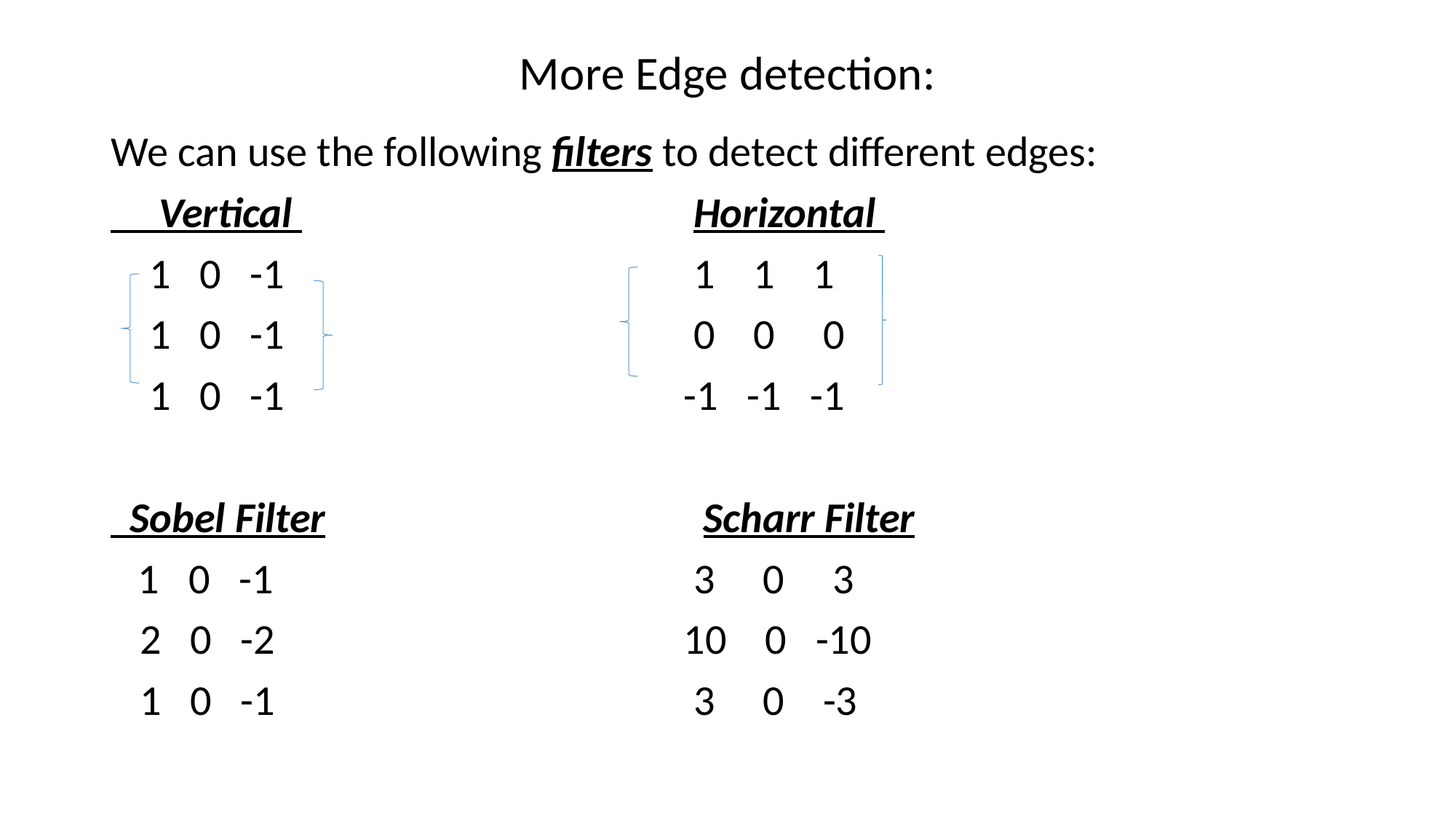

# More Edge detection:
We can use the following filters to detect different edges:
     Vertical 				 Horizontal
    1   0   -1				 1    1    1
    1   0   -1 				 0    0     0
    1   0   -1				-1   -1   -1

  Sobel Filter	                                    Scharr Filter
  	1   0   -1				 3     0     3
   2   0   -2				10    0   -10
   1   0   -1 				 3     0    -3